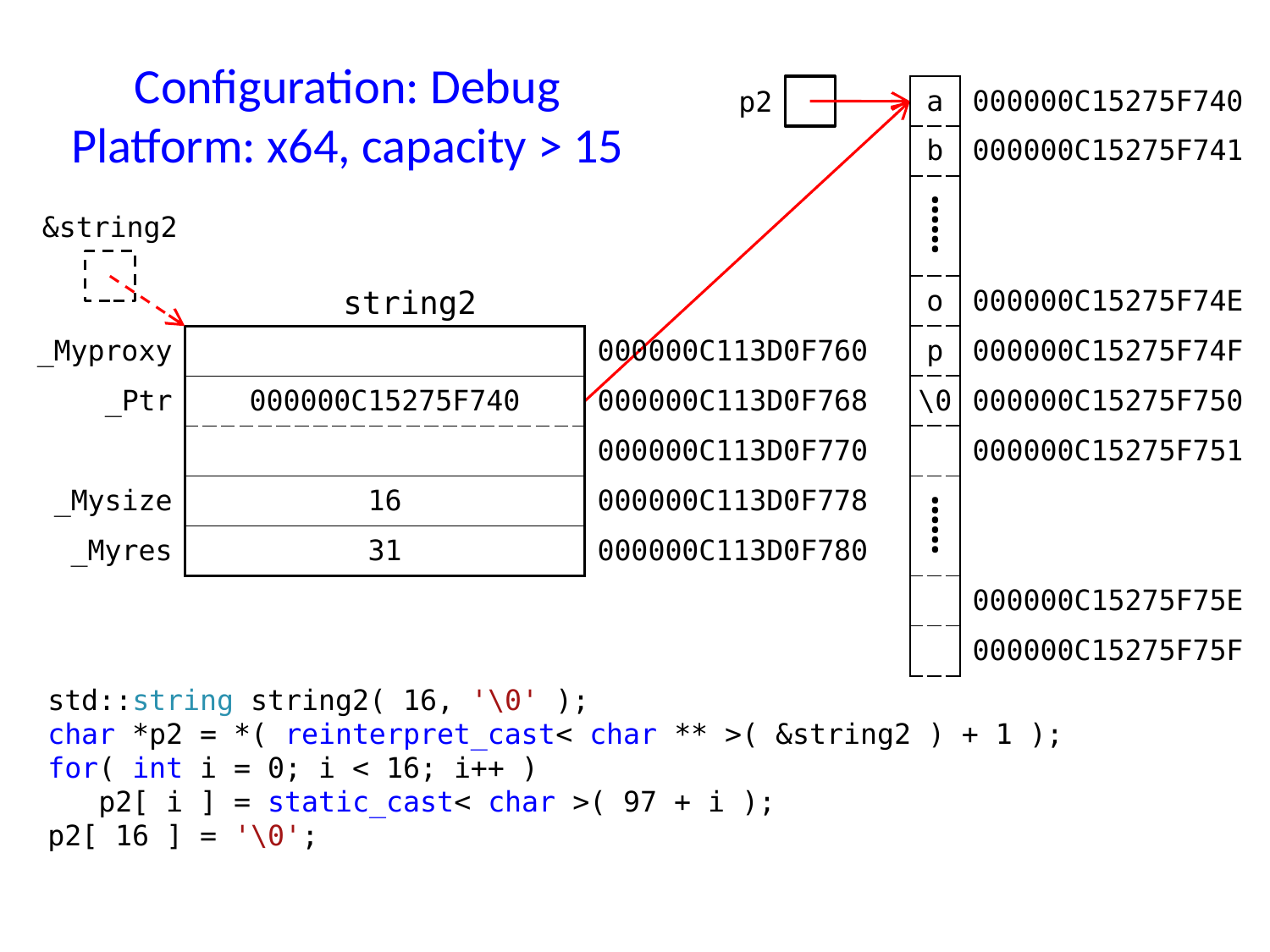

# Configuration: Debug Platform: x64, capacity > 15
p2

| a | 000000C15275F740 |
| --- | --- |
| b | 000000C15275F741 |
| ⸽ |  |
|  |  |
| o | 000000C15275F74E |
| p | 000000C15275F74F |
| \0 | 000000C15275F750 |
|  | 000000C15275F751 |
| ⸽ |  |
|  |  |
|  | 000000C15275F75E |
|  | 000000C15275F75F |

&string2

string2
| \_Myproxy |  | 000000C113D0F760 |
| --- | --- | --- |
| \_Ptr | 000000C15275F740 | 000000C113D0F768 |
|  |  | 000000C113D0F770 |
| \_Mysize | 16 | 000000C113D0F778 |
| \_Myres | 31 | 000000C113D0F780 |
std::string string2( 16, '\0' );
char *p2 = *( reinterpret_cast< char ** >( &string2 ) + 1 );
for( int i = 0; i < 16; i++ )
   p2[ i ] = static_cast< char >( 97 + i );
p2[ 16 ] = '\0';